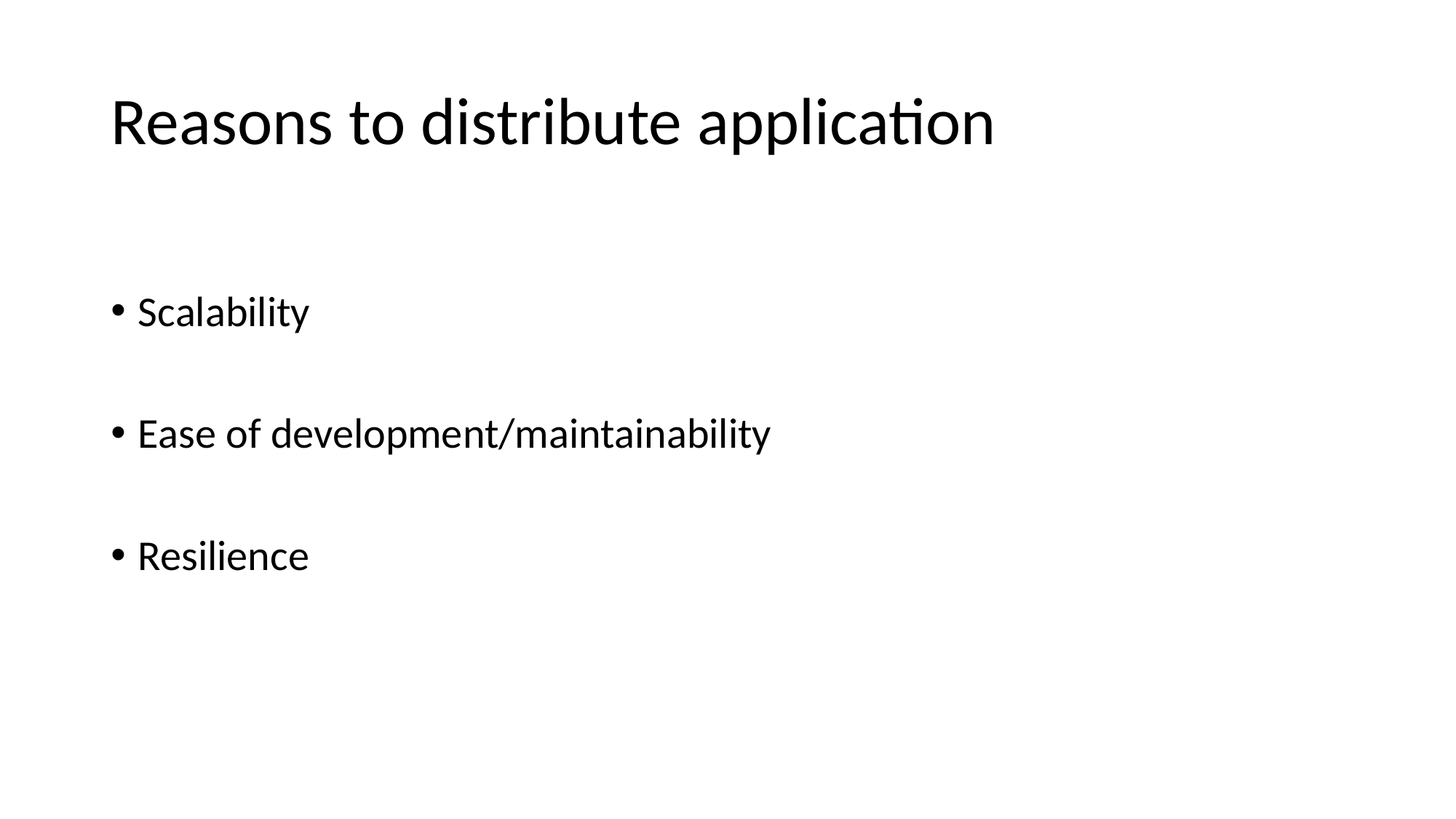

# Reasons to distribute application

Scalability

Ease of development/maintainability

Resilience